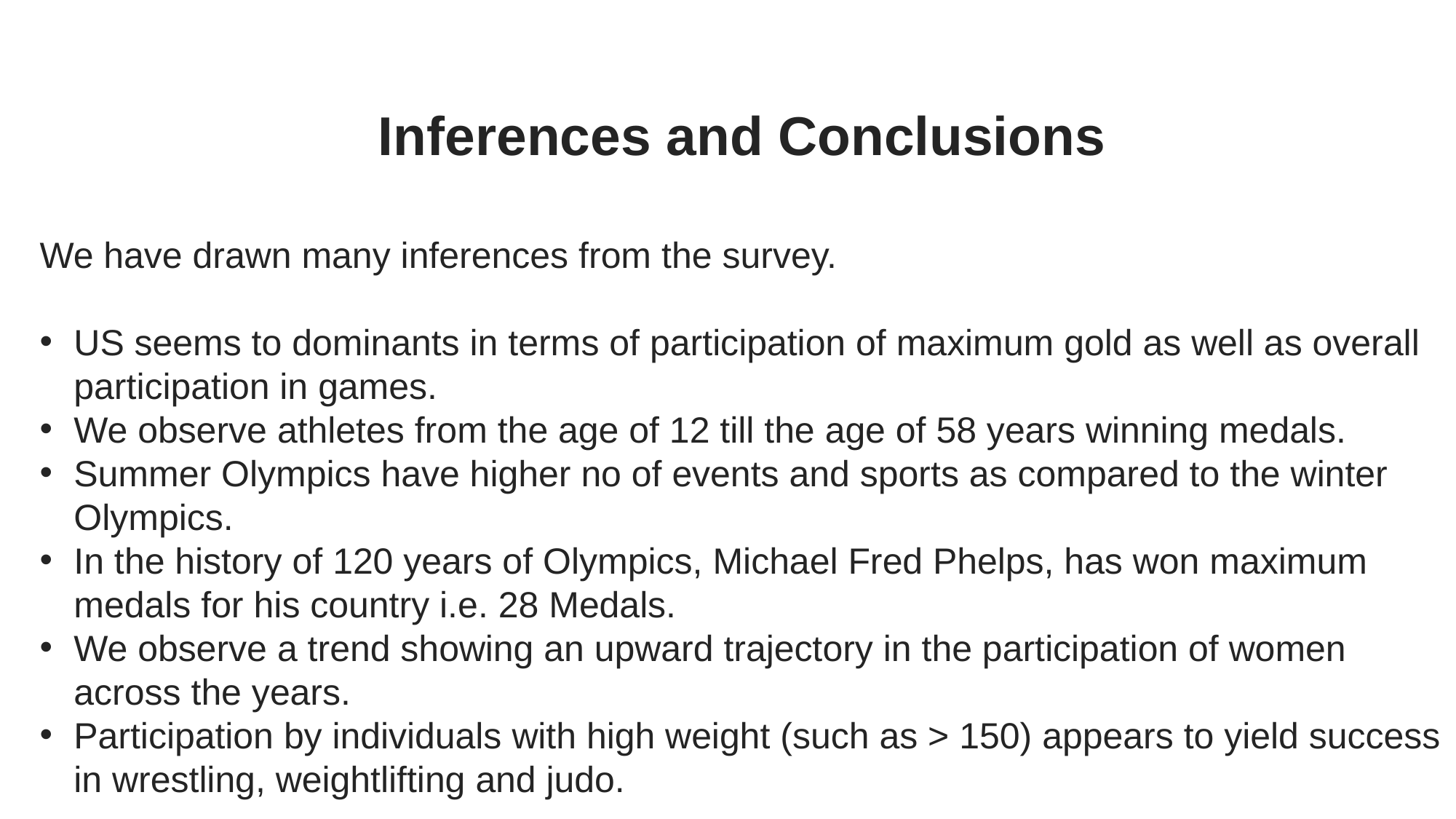

Inferences and Conclusions

We have drawn many inferences from the survey.

US seems to dominants in terms of participation of maximum gold as well as overall participation in games.
We observe athletes from the age of 12 till the age of 58 years winning medals.
Summer Olympics have higher no of events and sports as compared to the winter Olympics.
In the history of 120 years of Olympics, Michael Fred Phelps, has won maximum medals for his country i.e. 28 Medals.
We observe a trend showing an upward trajectory in the participation of women across the years.
Participation by individuals with high weight (such as > 150) appears to yield success in wrestling, weightlifting and judo.